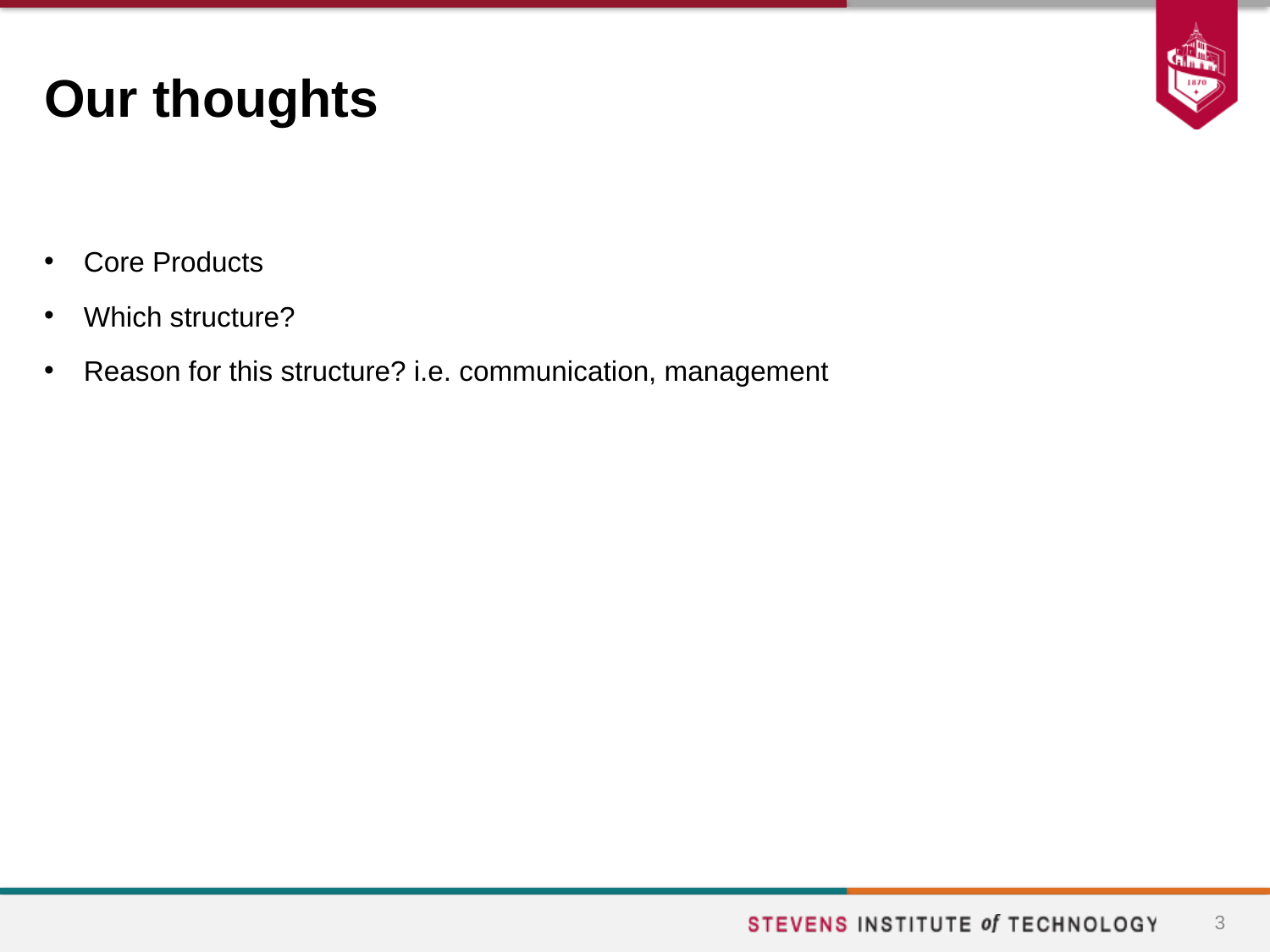

# Our thoughts

Core Products
Which structure?
Reason for this structure? i.e. communication, management
3